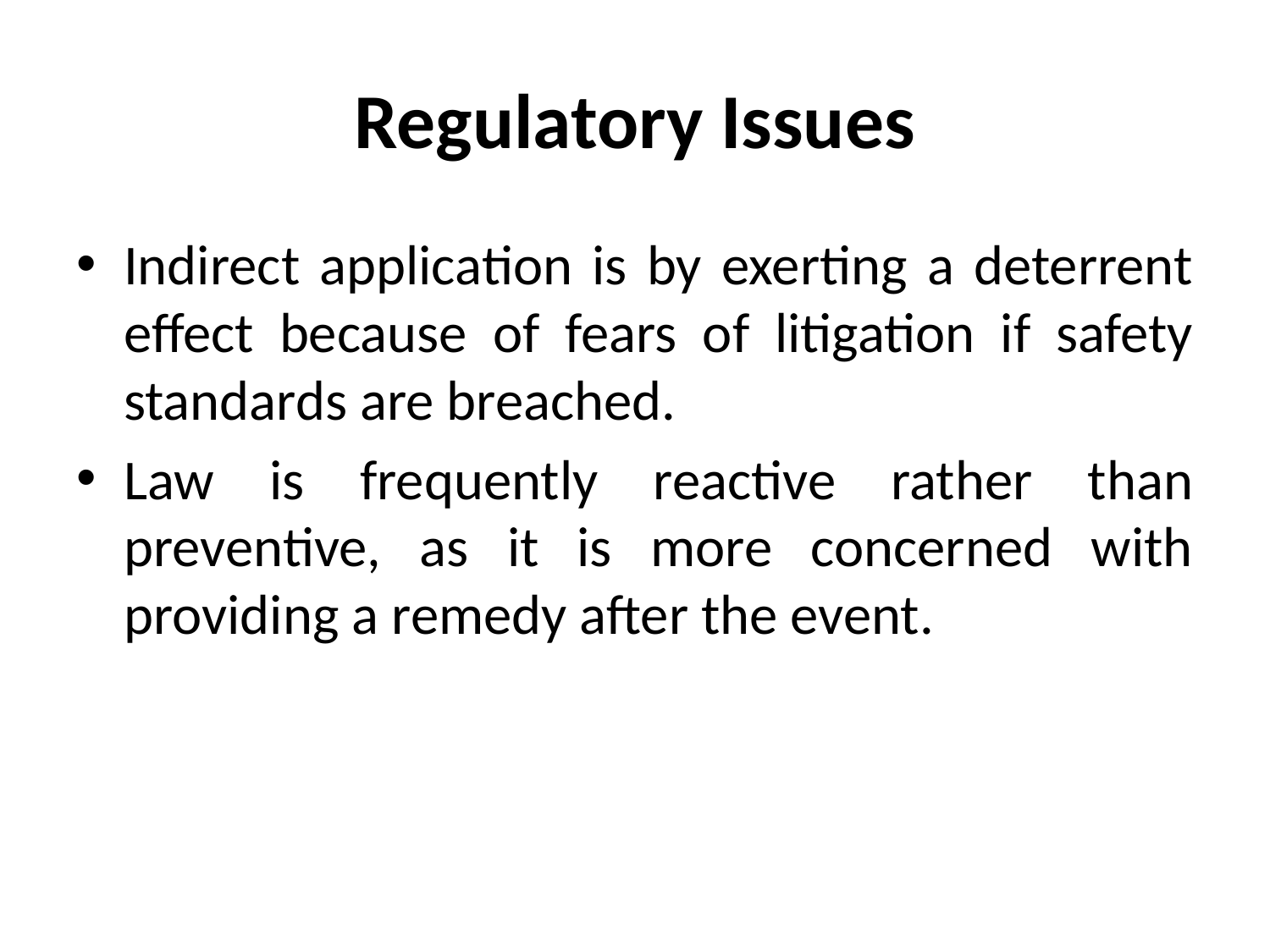

# Regulatory Issues
Indirect application is by exerting a deterrent effect because of fears of litigation if safety standards are breached.
Law is frequently reactive rather than preventive, as it is more concerned with providing a remedy after the event.